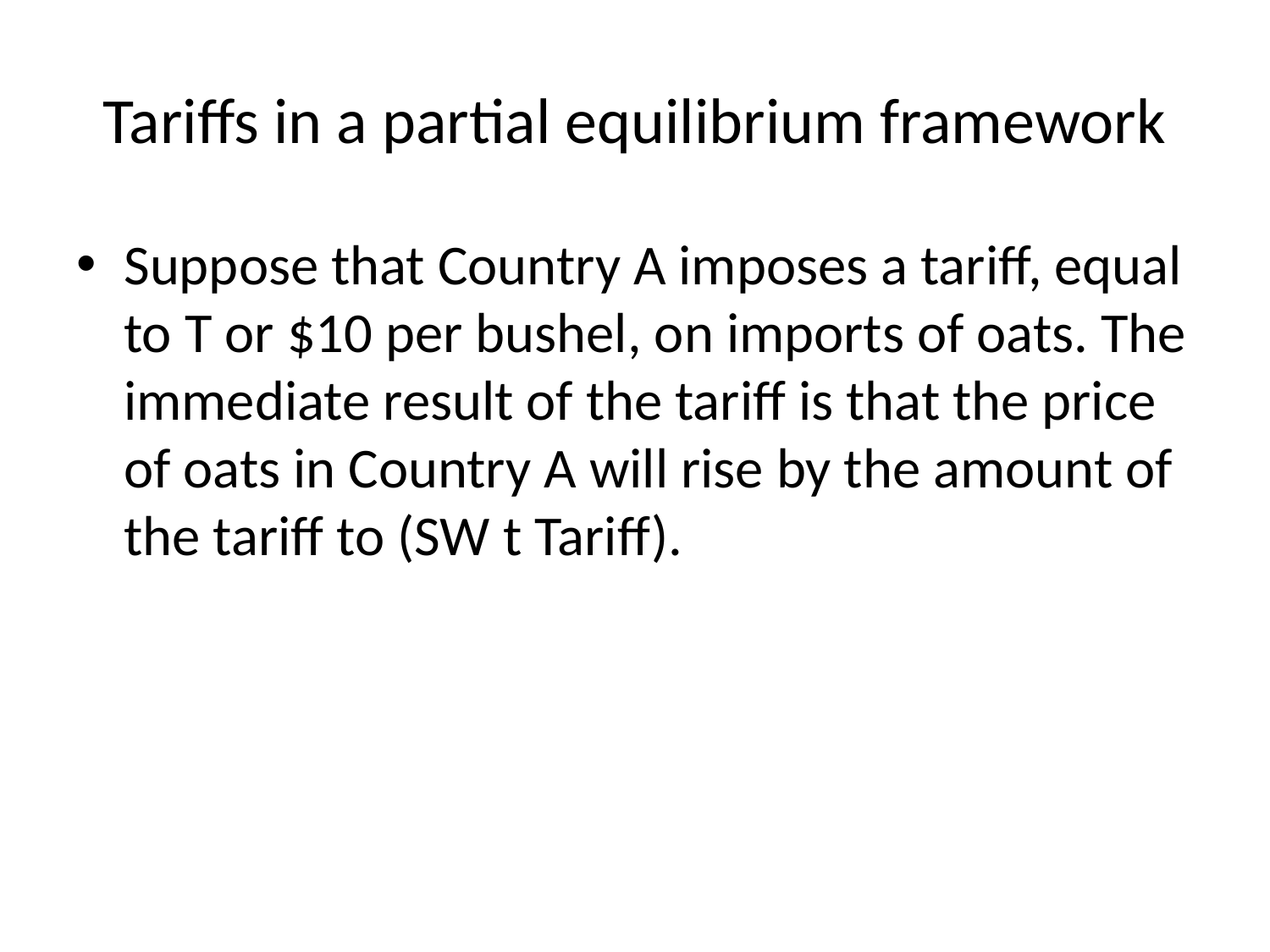

# Tariffs in a partial equilibrium framework
Suppose that Country A imposes a tariff, equal to T or $10 per bushel, on imports of oats. The immediate result of the tariff is that the price of oats in Country A will rise by the amount of the tariff to (SW t Tariff).